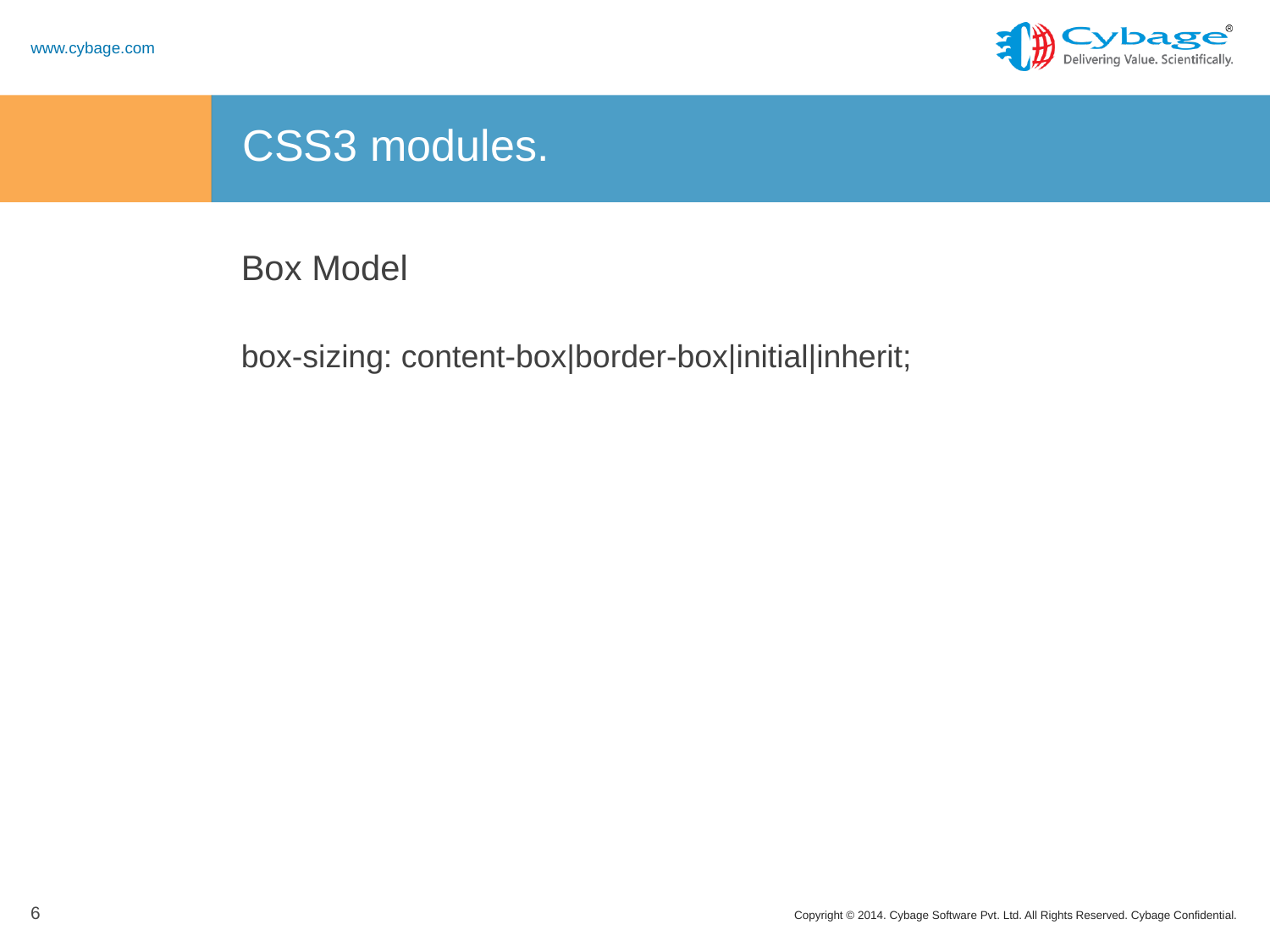

# CSS3 modules.
Box Model

box-sizing: content-box|border-box|initial|inherit;
6